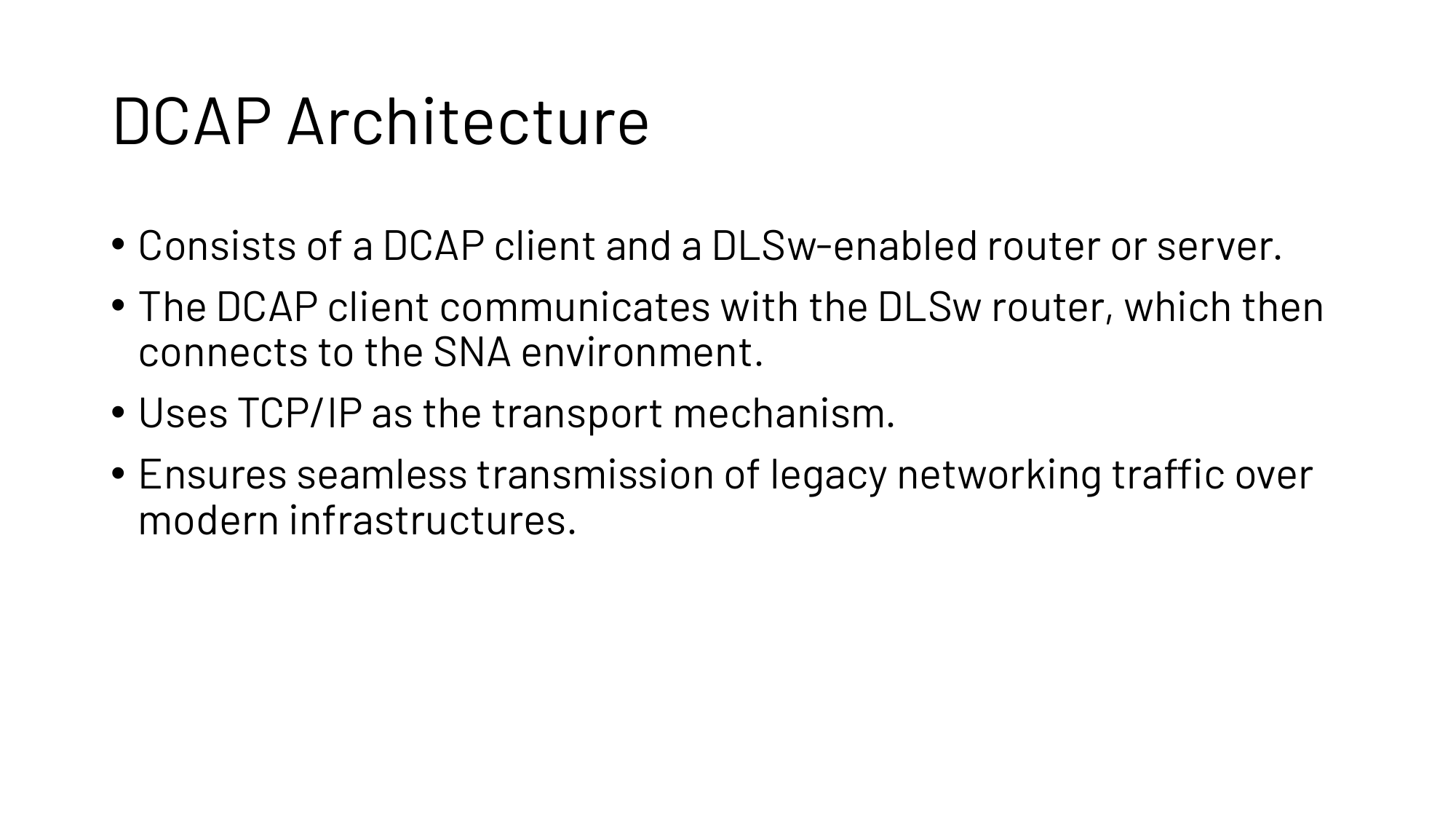

# DCAP Architecture
Consists of a DCAP client and a DLSw-enabled router or server.
The DCAP client communicates with the DLSw router, which then connects to the SNA environment.
Uses TCP/IP as the transport mechanism.
Ensures seamless transmission of legacy networking traffic over modern infrastructures.